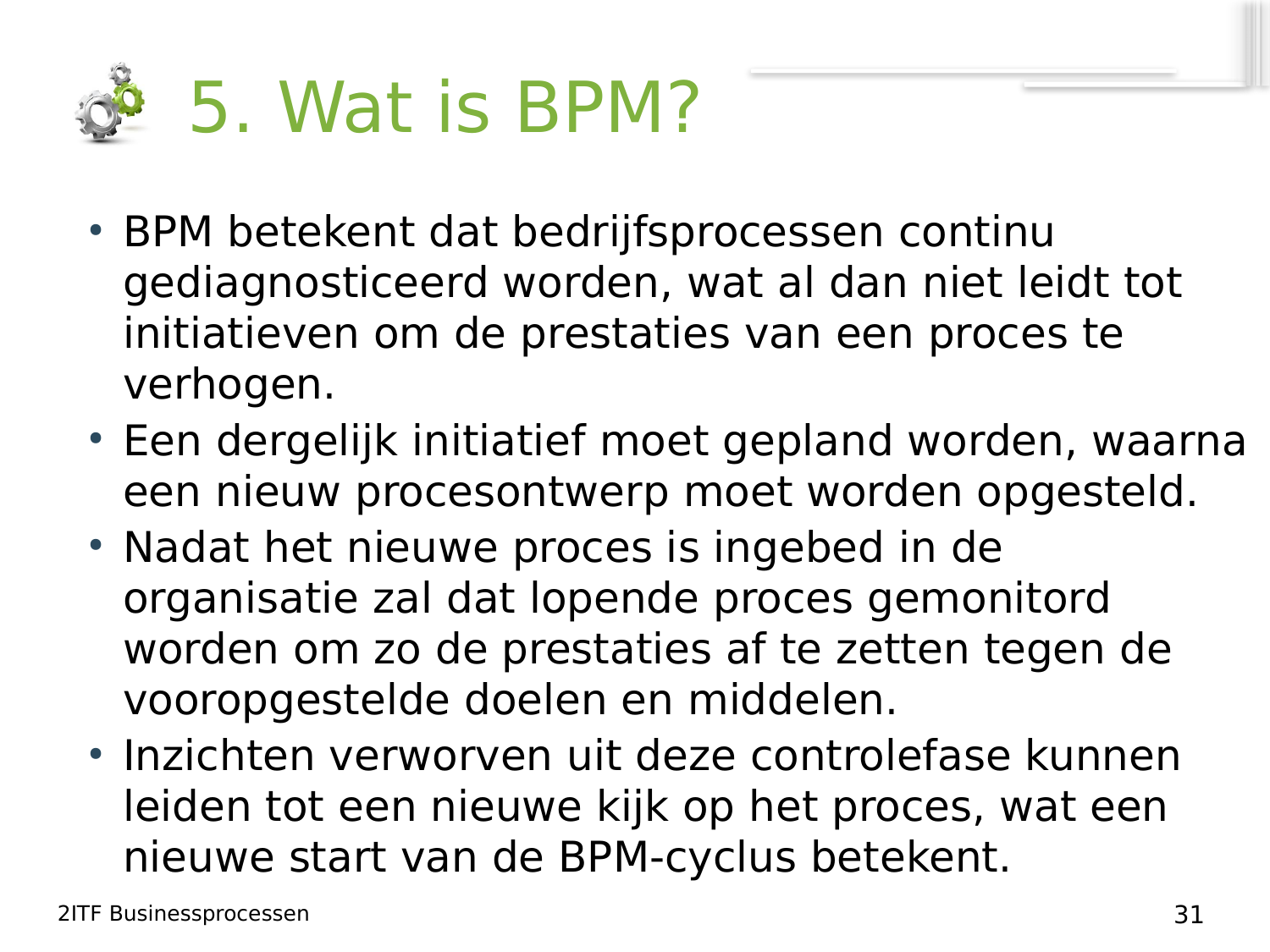

# 5. Wat is BPM?
BPM betekent dat bedrijfsprocessen continu gediagnosticeerd worden, wat al dan niet leidt tot initiatieven om de prestaties van een proces te verhogen.
Een dergelijk initiatief moet gepland worden, waarna een nieuw procesontwerp moet worden opgesteld.
Nadat het nieuwe proces is ingebed in de organisatie zal dat lopende proces gemonitord worden om zo de prestaties af te zetten tegen de vooropgestelde doelen en middelen.
Inzichten verworven uit deze controlefase kunnen leiden tot een nieuwe kijk op het proces, wat een nieuwe start van de BPM-cyclus betekent.
31